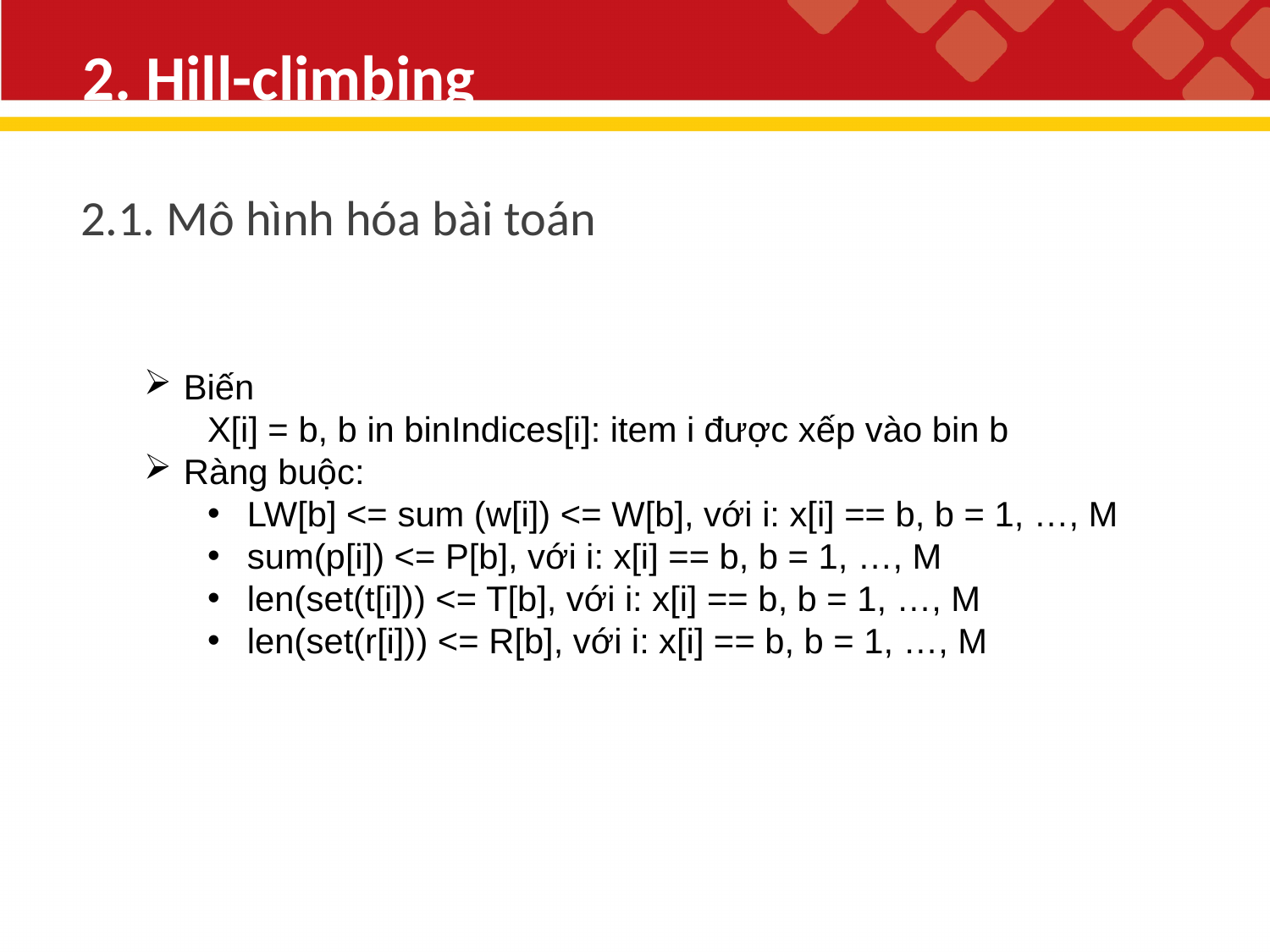

2. Hill-climbing
2.1. Mô hình hóa bài toán

Biến
X[i] = b, b in binIndices[i]: item i được xếp vào bin b
Ràng buộc:
LW[b] <= sum (w[i]) <= W[b], với i: x[i] == b, b = 1, …, M
sum(p[i]) <= P[b], với i: x[i] == b, b = 1, …, M
len(set(t[i])) <= T[b], với i: x[i] == b, b = 1, …, M
len(set(r[i])) <= R[b], với i: x[i] == b, b = 1, …, M